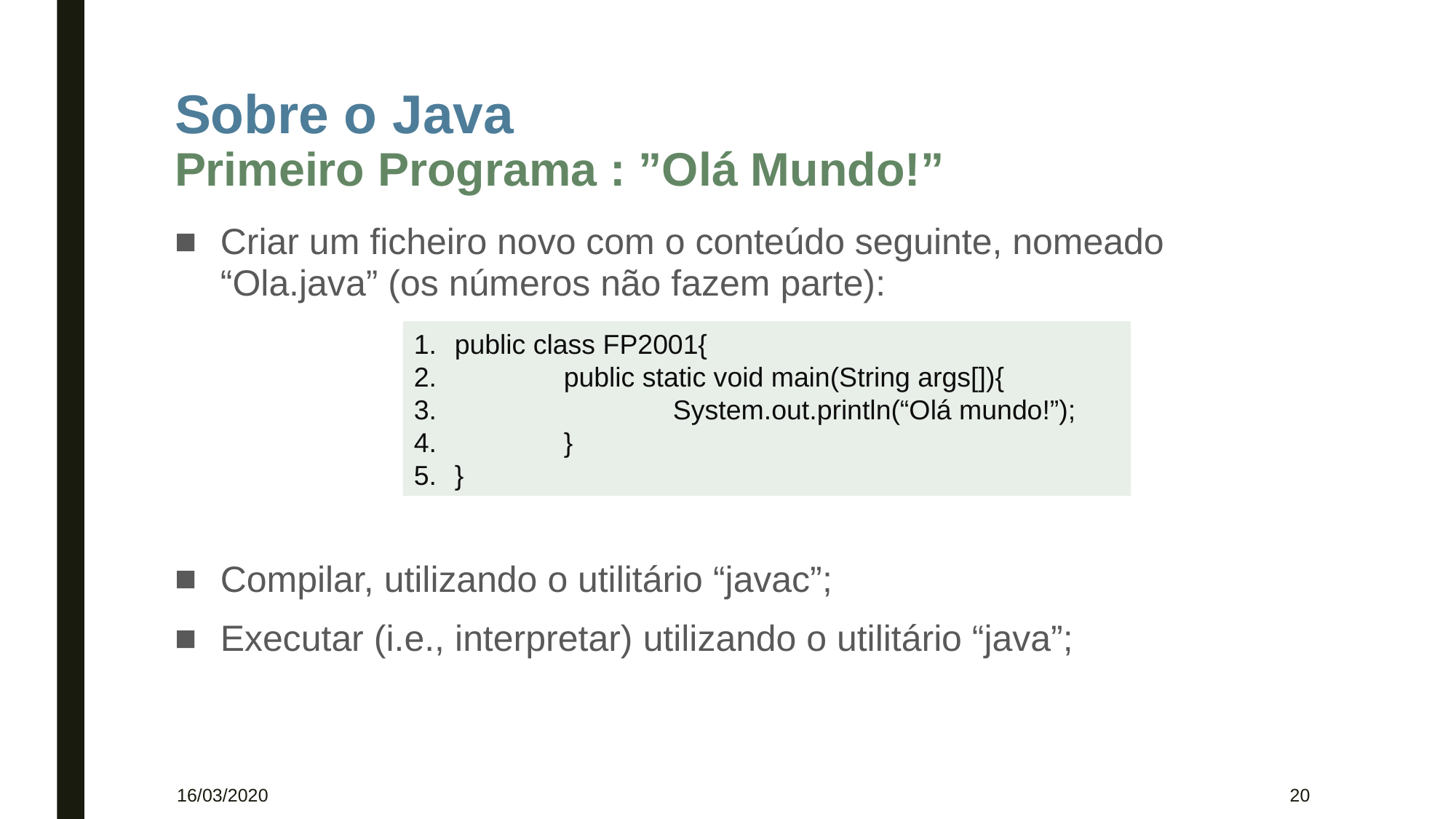

# Sobre o Java Primeiro Programa : ”Olá Mundo!”
Criar um ficheiro novo com o conteúdo seguinte, nomeado “Ola.java” (os números não fazem parte):

Compilar, utilizando o utilitário “javac”;
Executar (i.e., interpretar) utilizando o utilitário “java”;

public class FP2001{
	public static void main(String args[]){
		System.out.println(“Olá mundo!”);
	}
}
16/03/2020
20